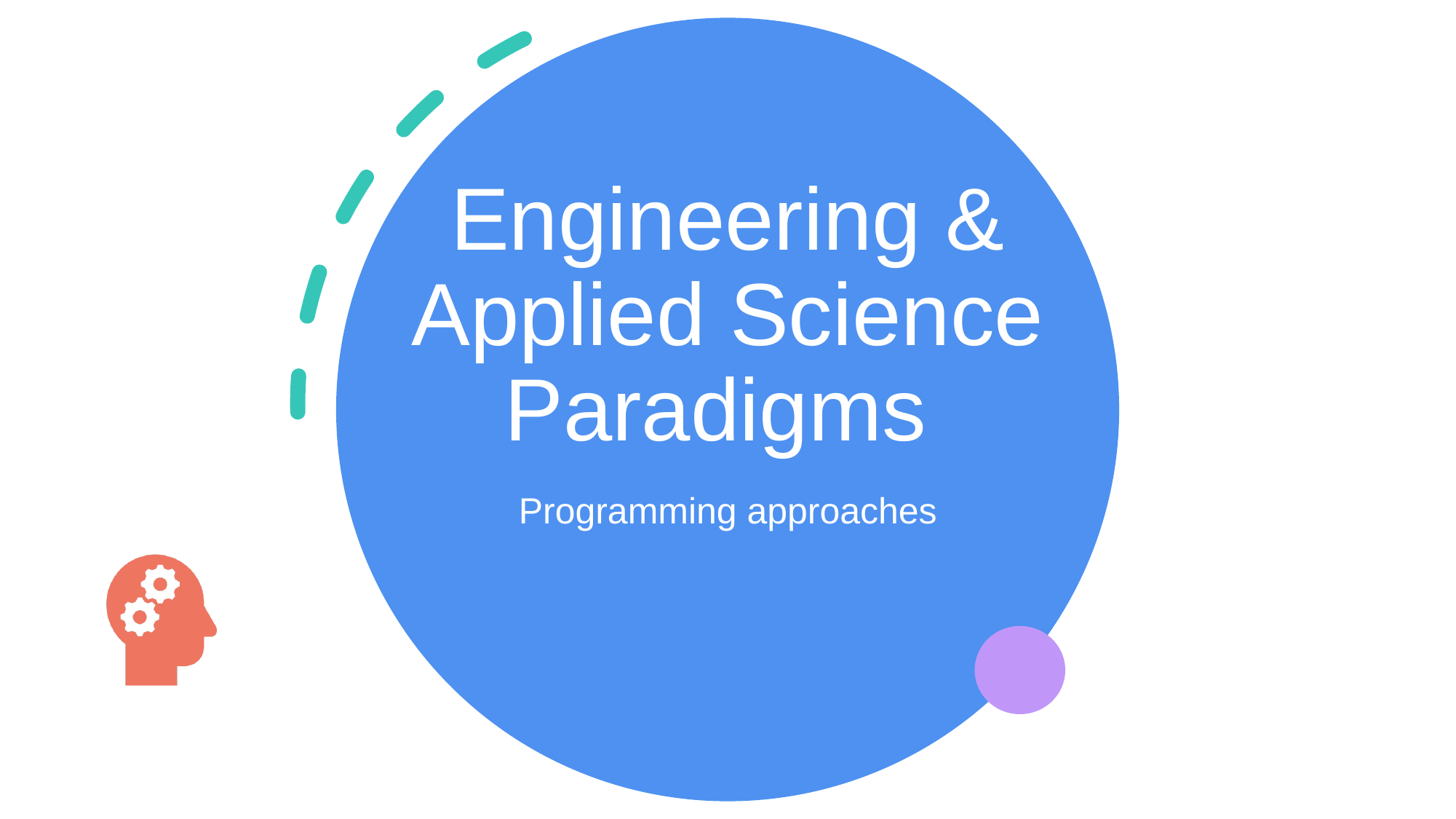

# Engineering & Applied Science Paradigms
Programming approaches